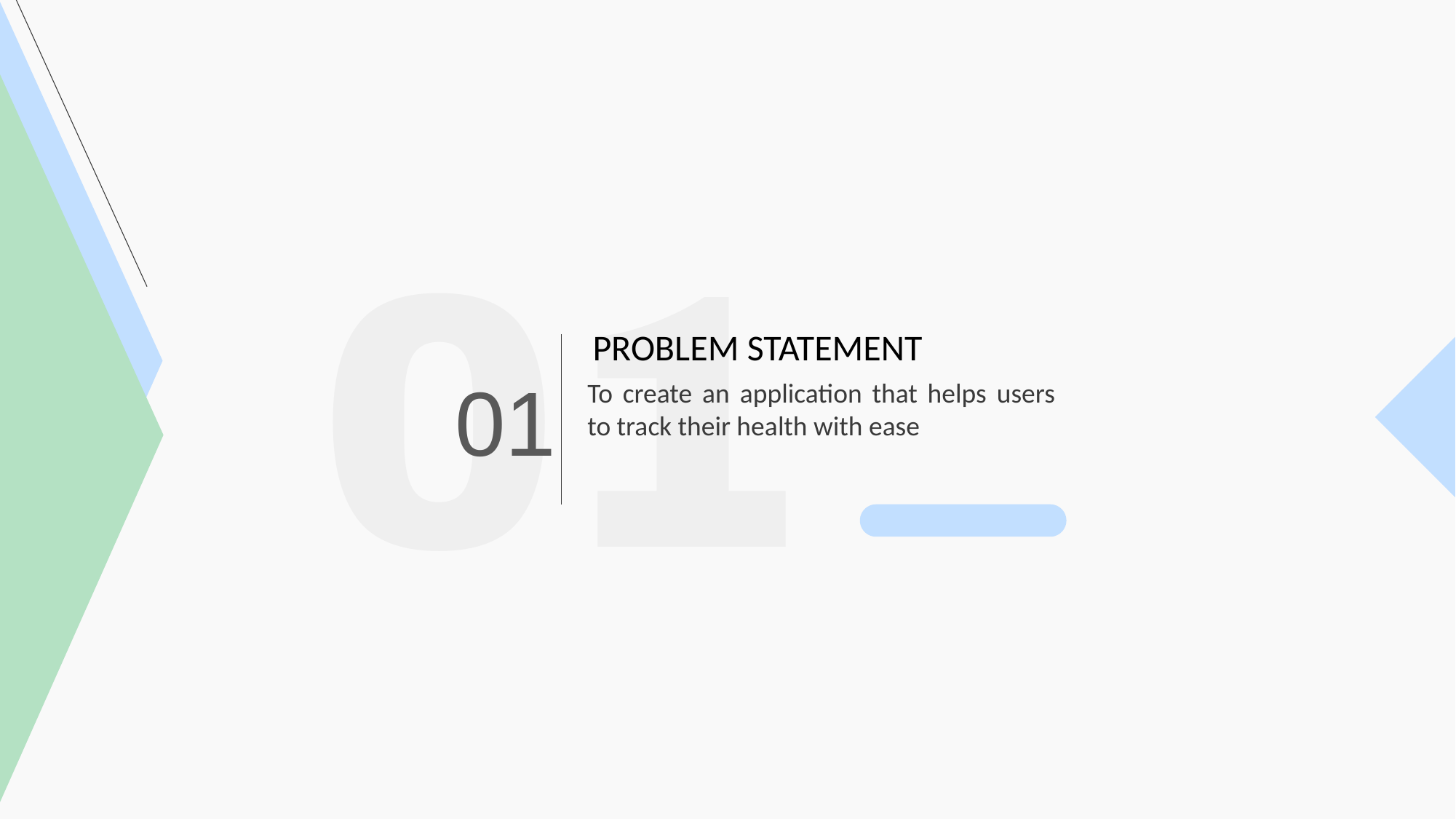

01

PROBLEM STATEMENT

01

To create an application that helps users to track their health with ease